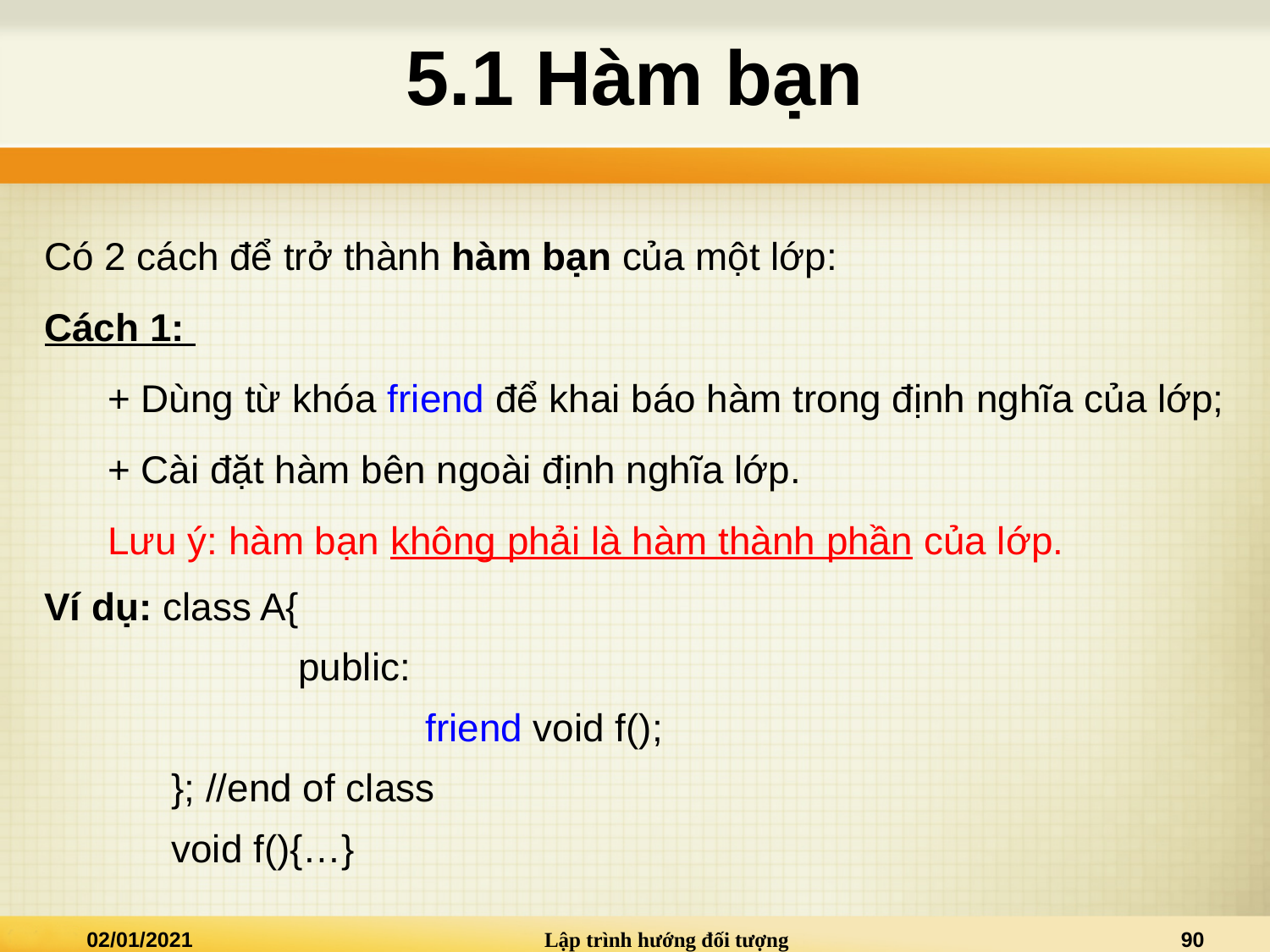

# 5.1 Hàm bạn
Có 2 cách để trở thành hàm bạn của một lớp:
Cách 1:
+ Dùng từ khóa friend để khai báo hàm trong định nghĩa của lớp;
+ Cài đặt hàm bên ngoài định nghĩa lớp.
Lưu ý: hàm bạn không phải là hàm thành phần của lớp.
Ví dụ: class A{
		public:
			friend void f();
	}; //end of class
	void f(){…}

02/01/2021
Lập trình hướng đối tượng
90